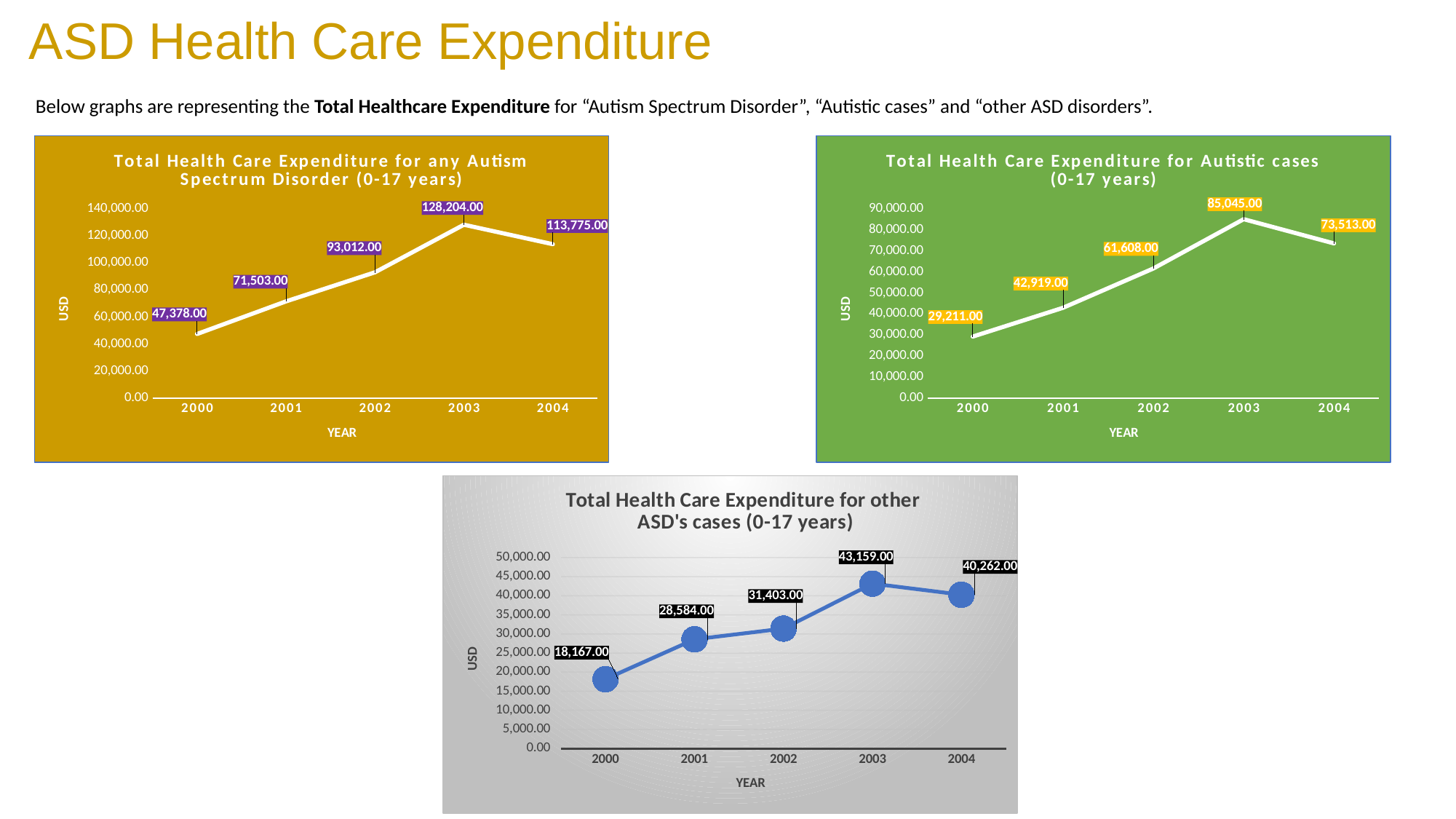

# ASD Health Care Expenditure
Below graphs are representing the Total Healthcare Expenditure for “Autism Spectrum Disorder”, “Autistic cases” and “other ASD disorders”.

### Chart: Total Health Care Expenditure for any Autism Spectrum Disorder (0-17 years)

| Category | Any ASD |
|---|---|
| 2000 | 47378.0 |
| 2001 | 71503.0 |
| 2002 | 93012.0 |
| 2003 | 128204.0 |
| 2004 | 113775.0 |

### Chart: Total Health Care Expenditure for Autistic cases (0-17 years)

| Category | Autism |
|---|---|
| 2000 | 29211.0 |
| 2001 | 42919.0 |
| 2002 | 61608.0 |
| 2003 | 85045.0 |
| 2004 | 73513.0 |

### Chart: Total Health Care Expenditure for other
ASD's cases (0-17 years)

| Category | Other ASD's |
|---|---|
| 2000 | 18167.0 |
| 2001 | 28584.0 |
| 2002 | 31403.0 |
| 2003 | 43159.0 |
| 2004 | 40262.0 |